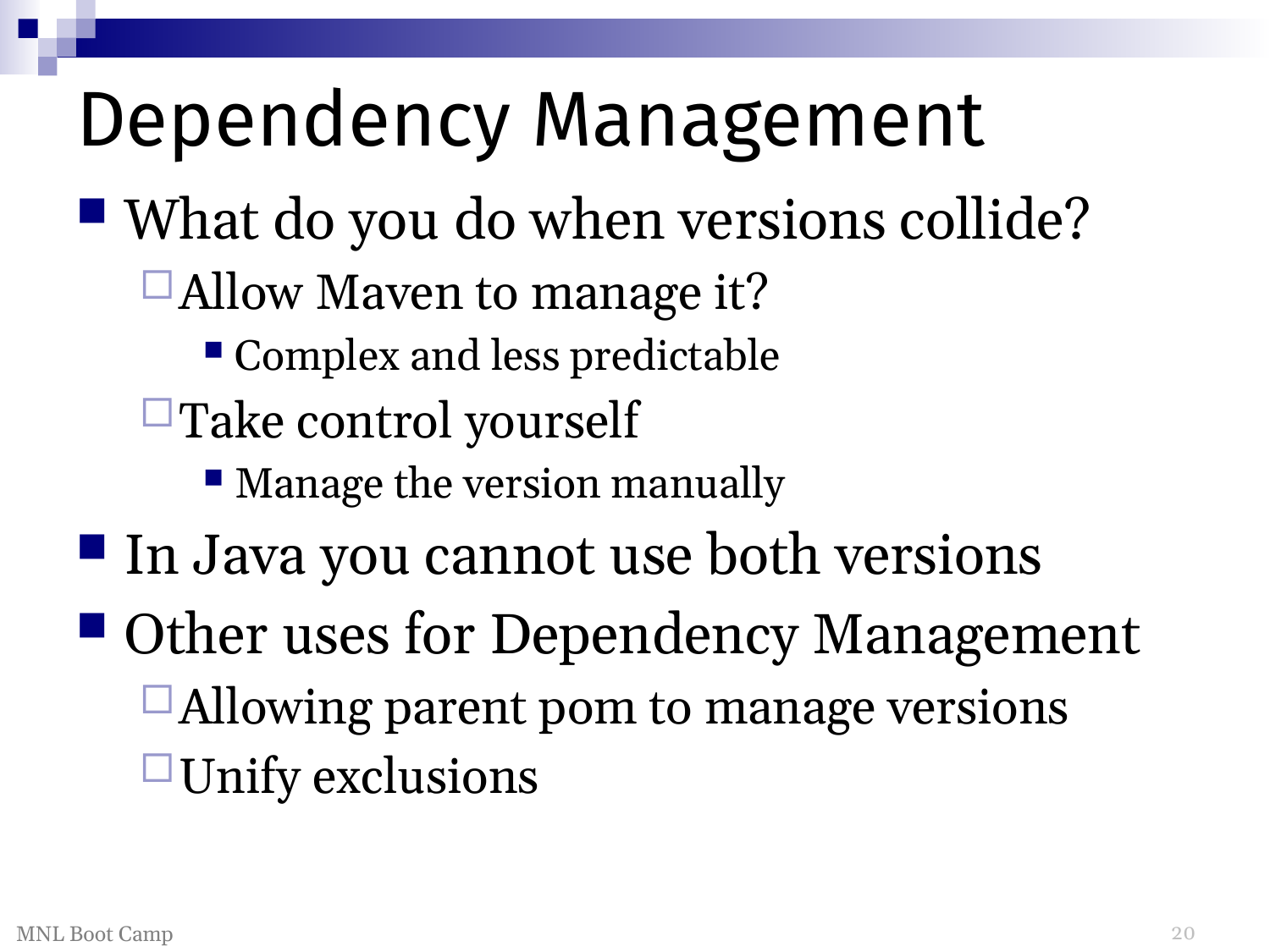

# Dependency Management
What do you do when versions collide?
Allow Maven to manage it?
Complex and less predictable
Take control yourself
Manage the version manually
In Java you cannot use both versions
Other uses for Dependency Management
Allowing parent pom to manage versions
Unify exclusions
MNL Boot Camp
20